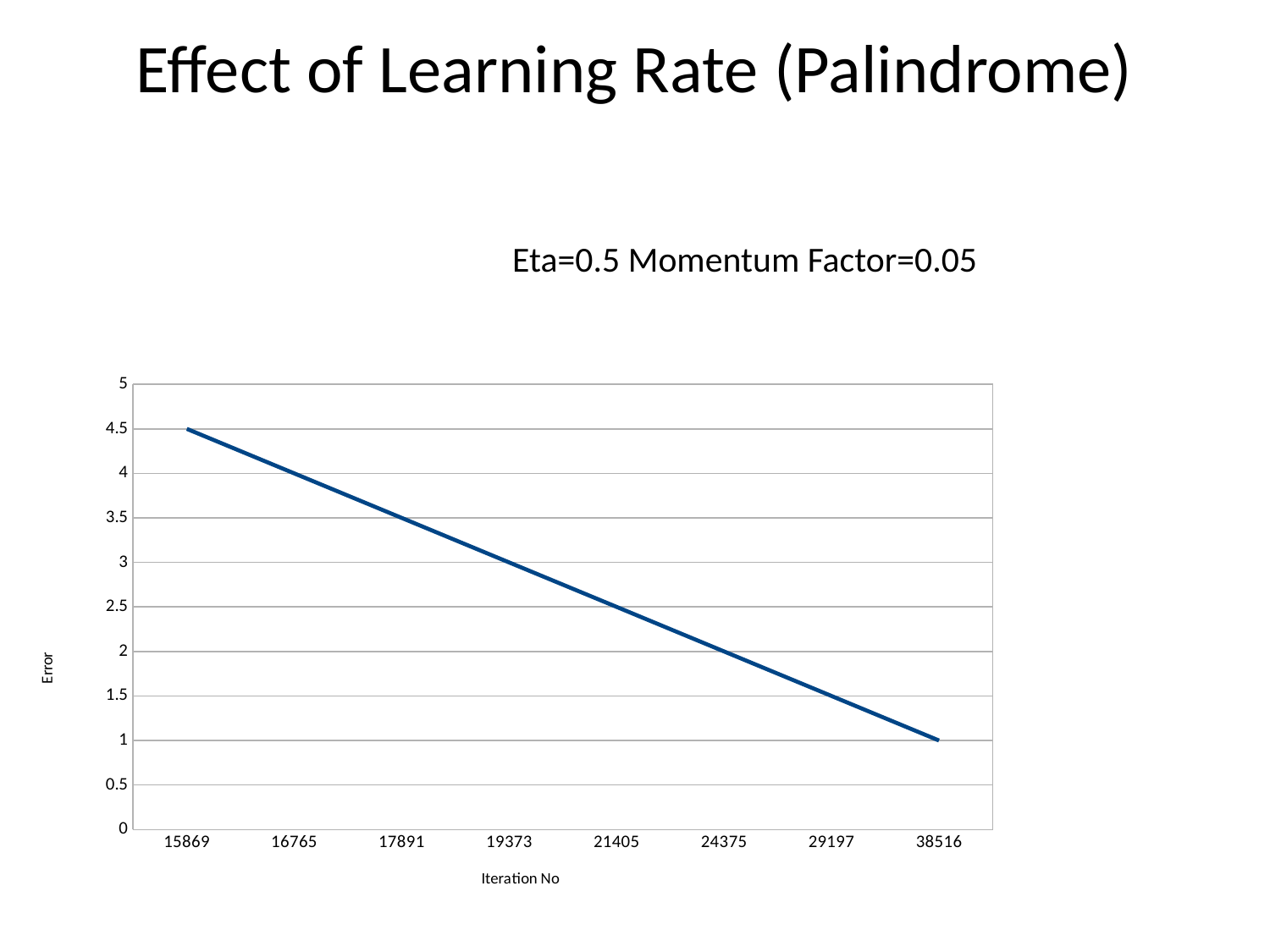

# Effect of Learning Rate (Palindrome)

### Chart

| Category |  |
|---|---|
| 15869 | 4.5 |
| 16765 | 4.0 |
| 17891 | 3.5 |
| 19373 | 3.0 |
| 21405 | 2.5 |
| 24375 | 2.0 |
| 29197 | 1.5 |
| 38516 | 1.0 |
Eta=0.5 Momentum Factor=0.05